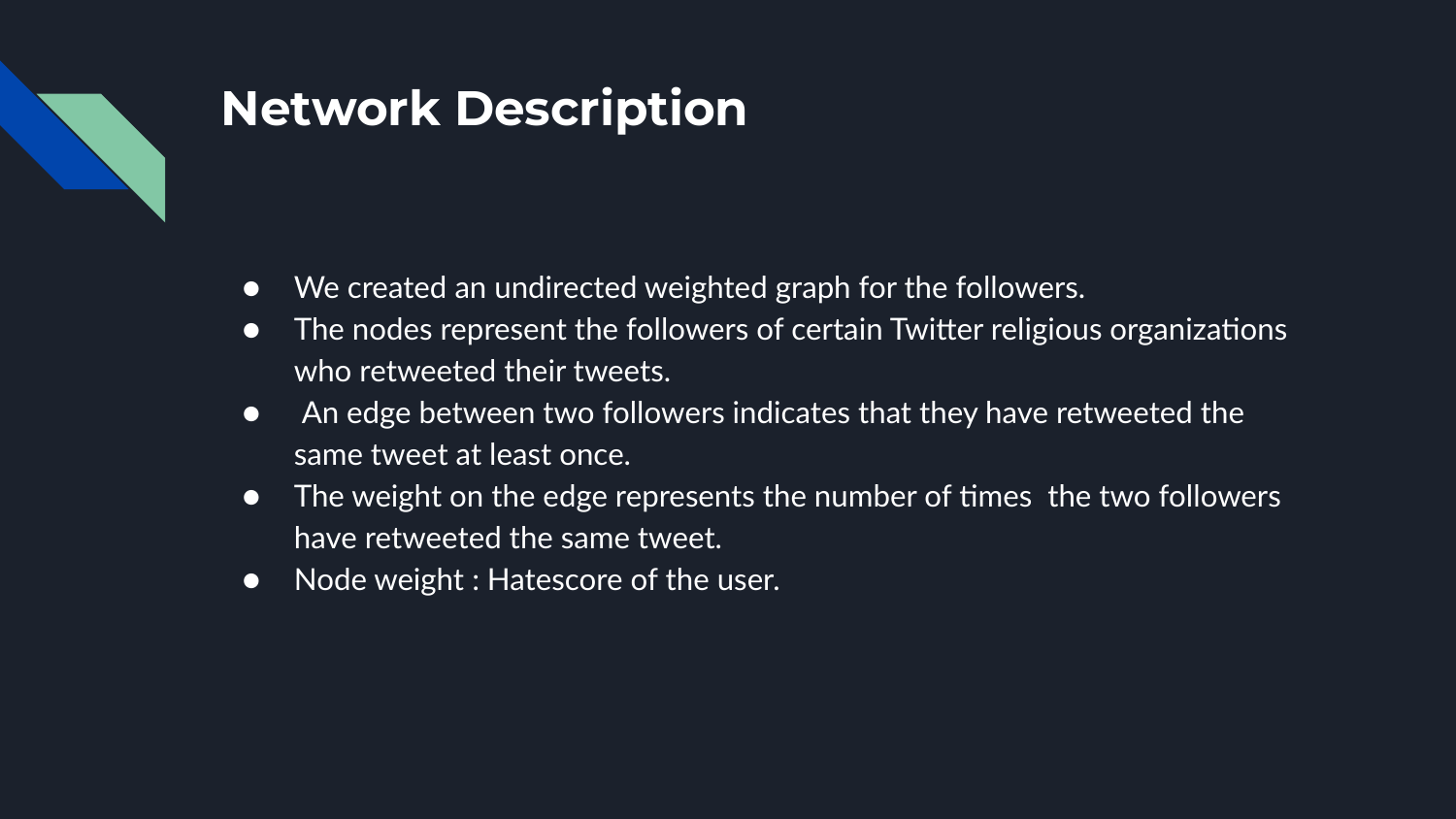

# Network Description
We created an undirected weighted graph for the followers.
The nodes represent the followers of certain Twitter religious organizations who retweeted their tweets.
 An edge between two followers indicates that they have retweeted the same tweet at least once.
The weight on the edge represents the number of times  the two followers have retweeted the same tweet.
Node weight : Hatescore of the user.